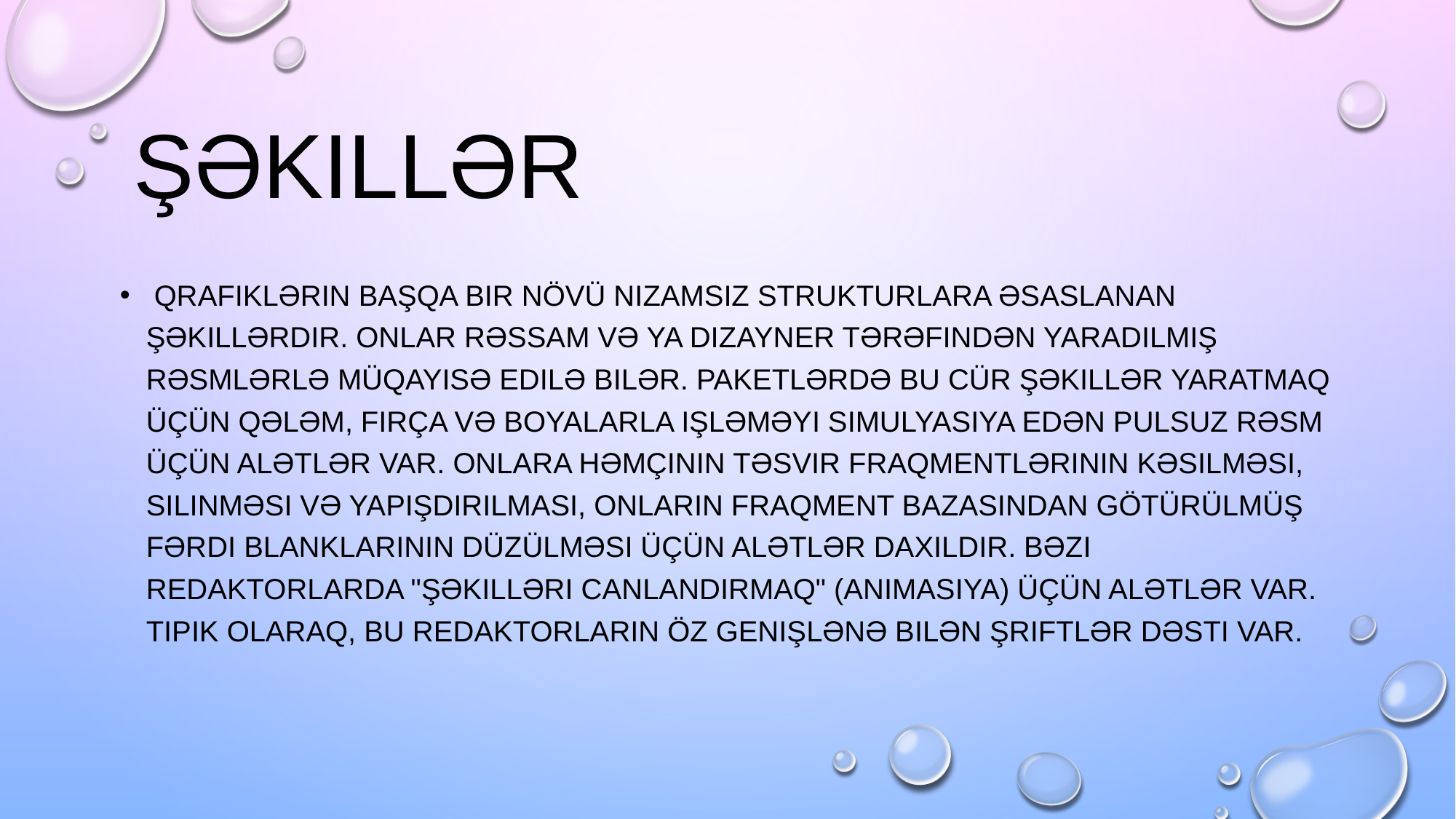

# Şəkillər
 Qrafiklərin başqa bir növü nizamsız strukturlara əsaslanan şəkillərdir. Onlar rəssam və ya dizayner tərəfindən yaradılmış rəsmlərlə müqayisə edilə bilər. Paketlərdə bu cür şəkillər yaratmaq üçün qələm, fırça və boyalarla işləməyi simulyasiya edən pulsuz rəsm üçün alətlər var. Onlara həmçinin təsvir fraqmentlərinin kəsilməsi, silinməsi və yapışdırılması, onların fraqment bazasından götürülmüş fərdi blanklarının düzülməsi üçün alətlər daxildir. Bəzi redaktorlarda "şəkilləri canlandırmaq" (animasiya) üçün alətlər var. Tipik olaraq, bu redaktorların öz genişlənə bilən şriftlər dəsti var.